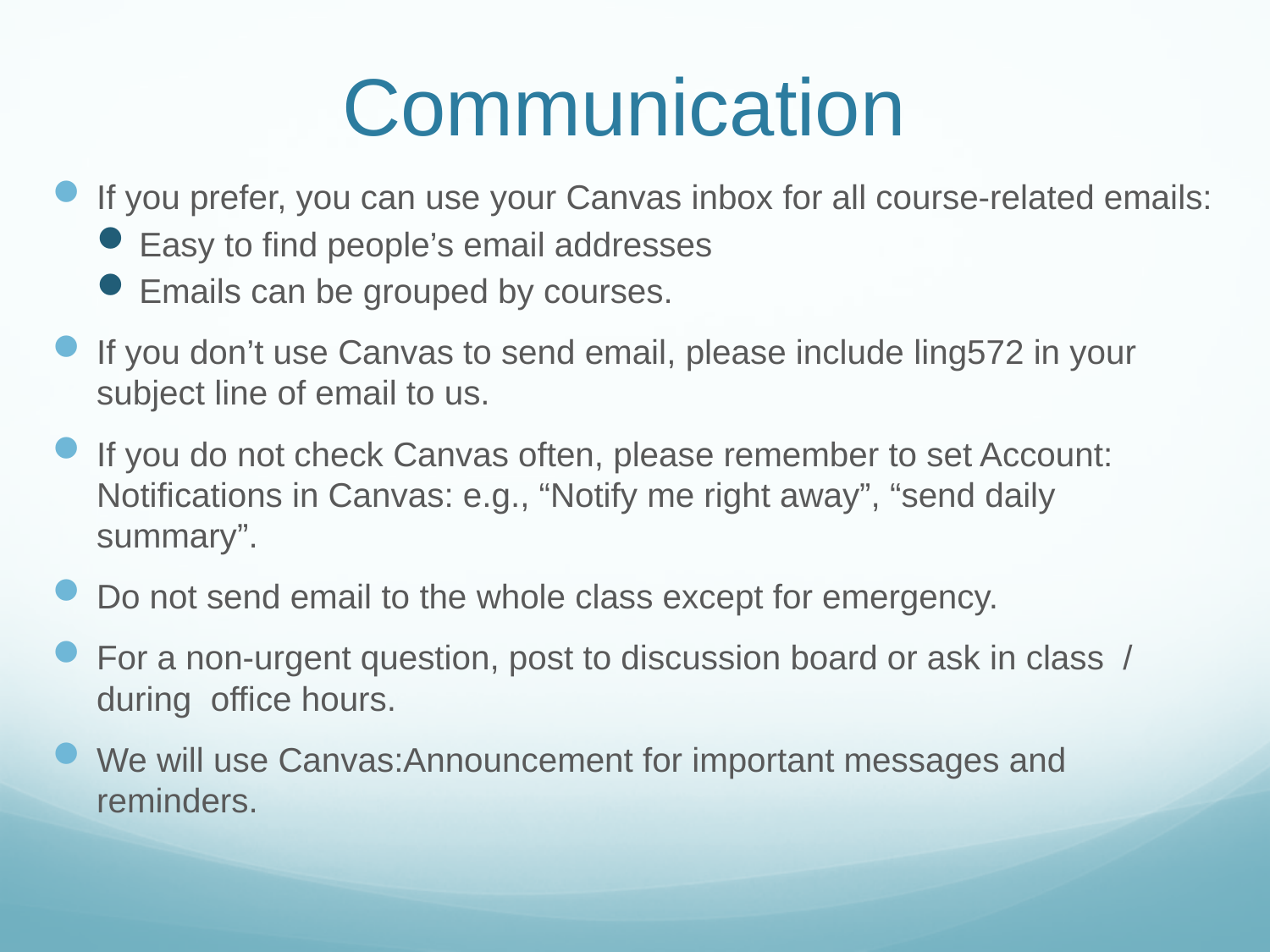

# Communication
If you prefer, you can use your Canvas inbox for all course-related emails:
Easy to find people’s email addresses
Emails can be grouped by courses.
If you don’t use Canvas to send email, please include ling572 in your subject line of email to us.
If you do not check Canvas often, please remember to set Account: Notifications in Canvas: e.g., “Notify me right away”, “send daily summary”.
Do not send email to the whole class except for emergency.
For a non-urgent question, post to discussion board or ask in class  / during  office hours.
We will use Canvas:Announcement for important messages and reminders.